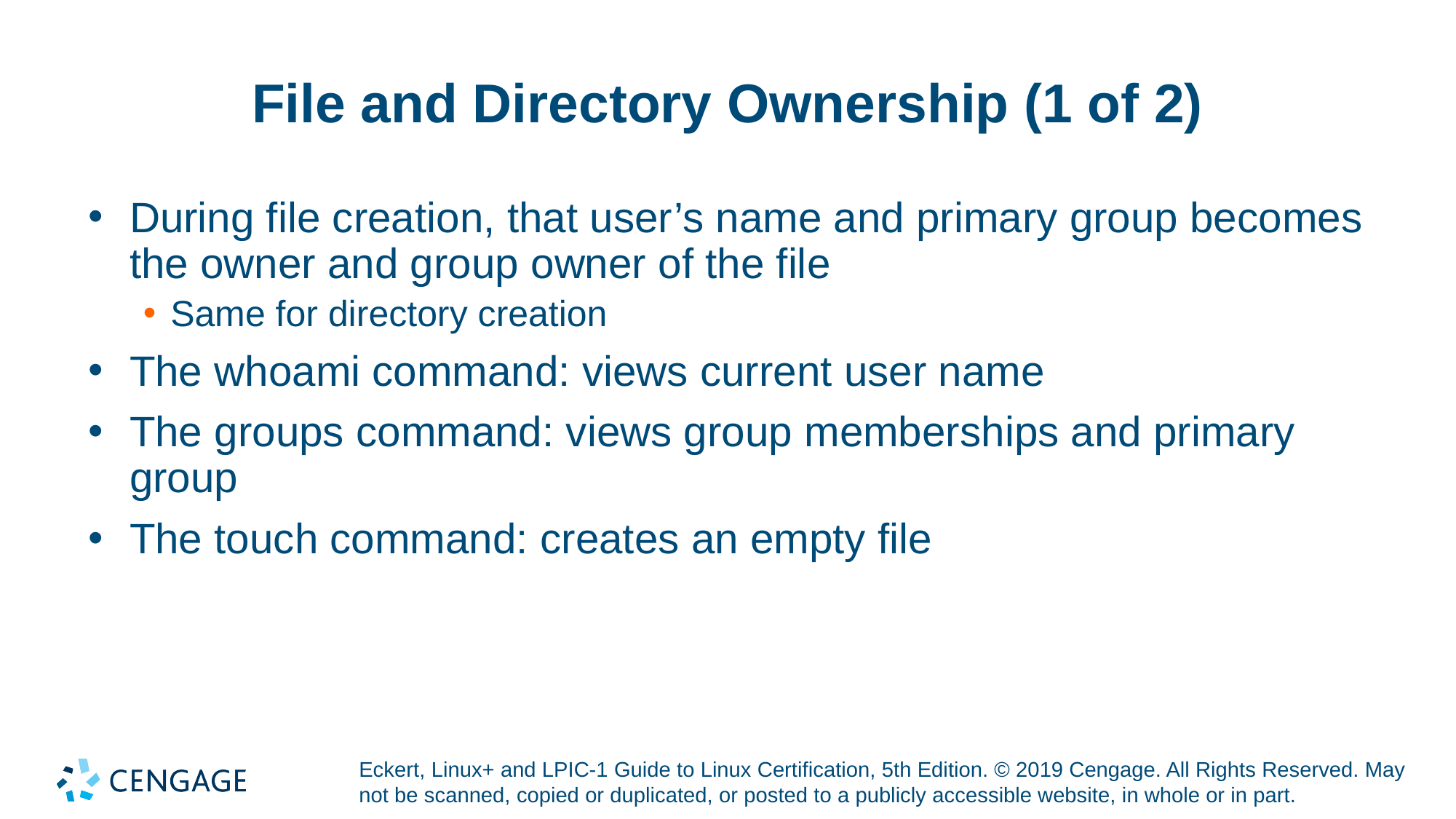

# File and Directory Ownership (1 of 2)
During file creation, that user’s name and primary group becomes the owner and group owner of the file
Same for directory creation
The whoami command: views current user name
The groups command: views group memberships and primary group
The touch command: creates an empty file